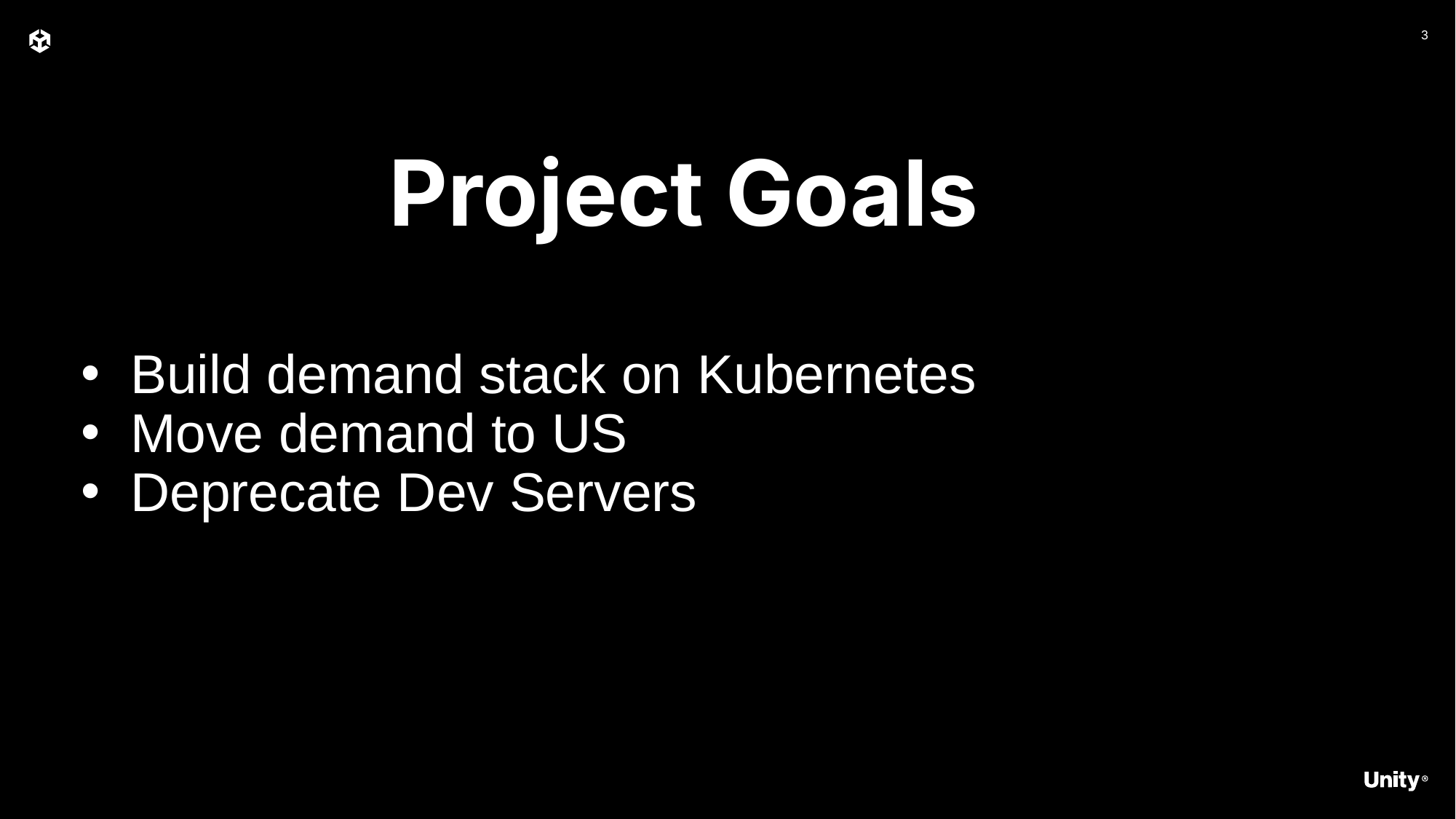

# Project Goals
Build demand stack on Kubernetes
Move demand to US
Deprecate Dev Servers